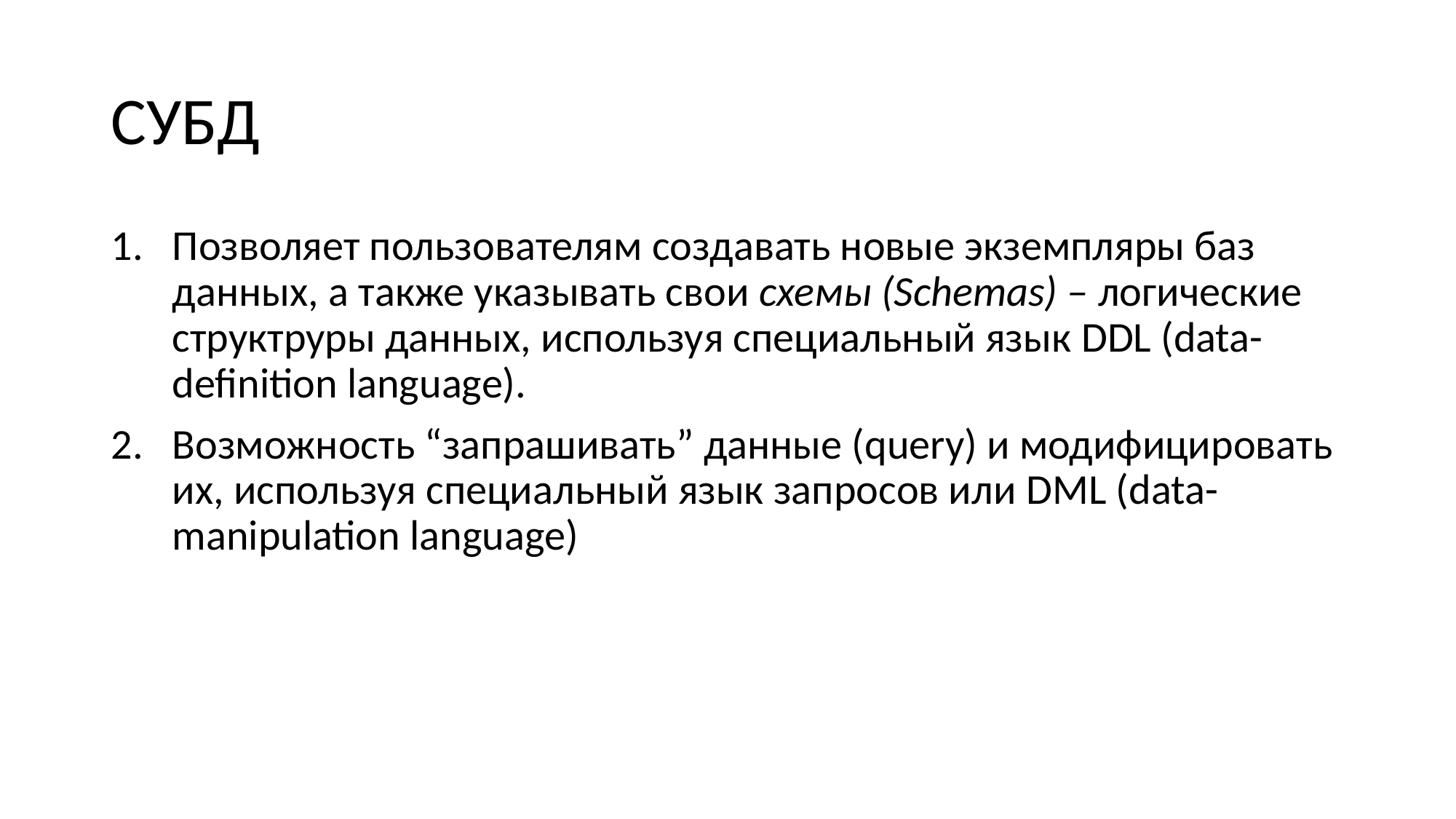

# СУБД
Позволяет пользователям создавать новые экземпляры баз данных, а также указывать свои схемы (Schemas) – логические структруры данных, используя специальный язык DDL (data-definition language).
Возможность “запрашивать” данные (query) и модифицировать их, используя специальный язык запросов или DML (data-manipulation language)